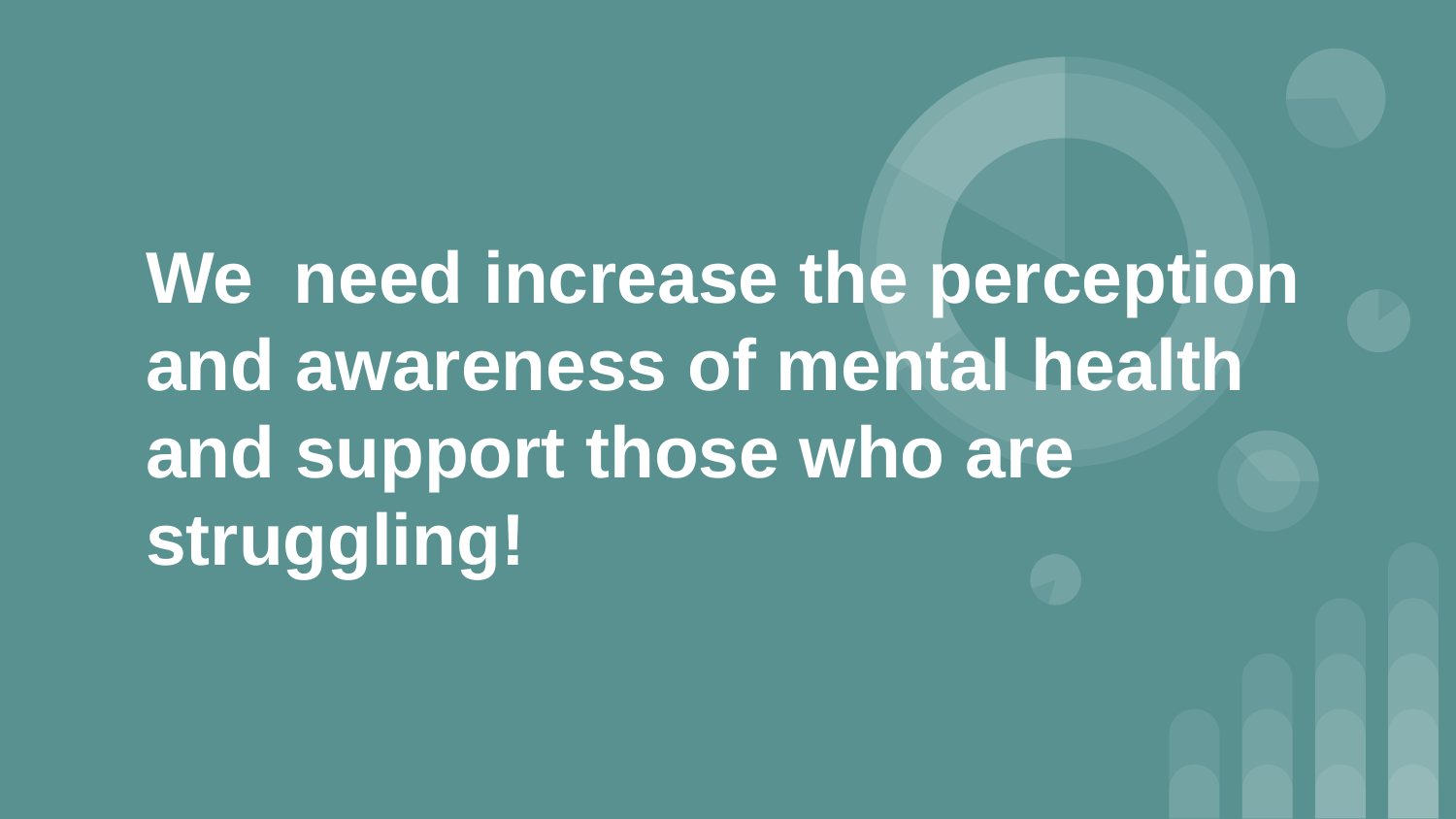

# We  need increase the perception and awareness of mental health and support those who are struggling!